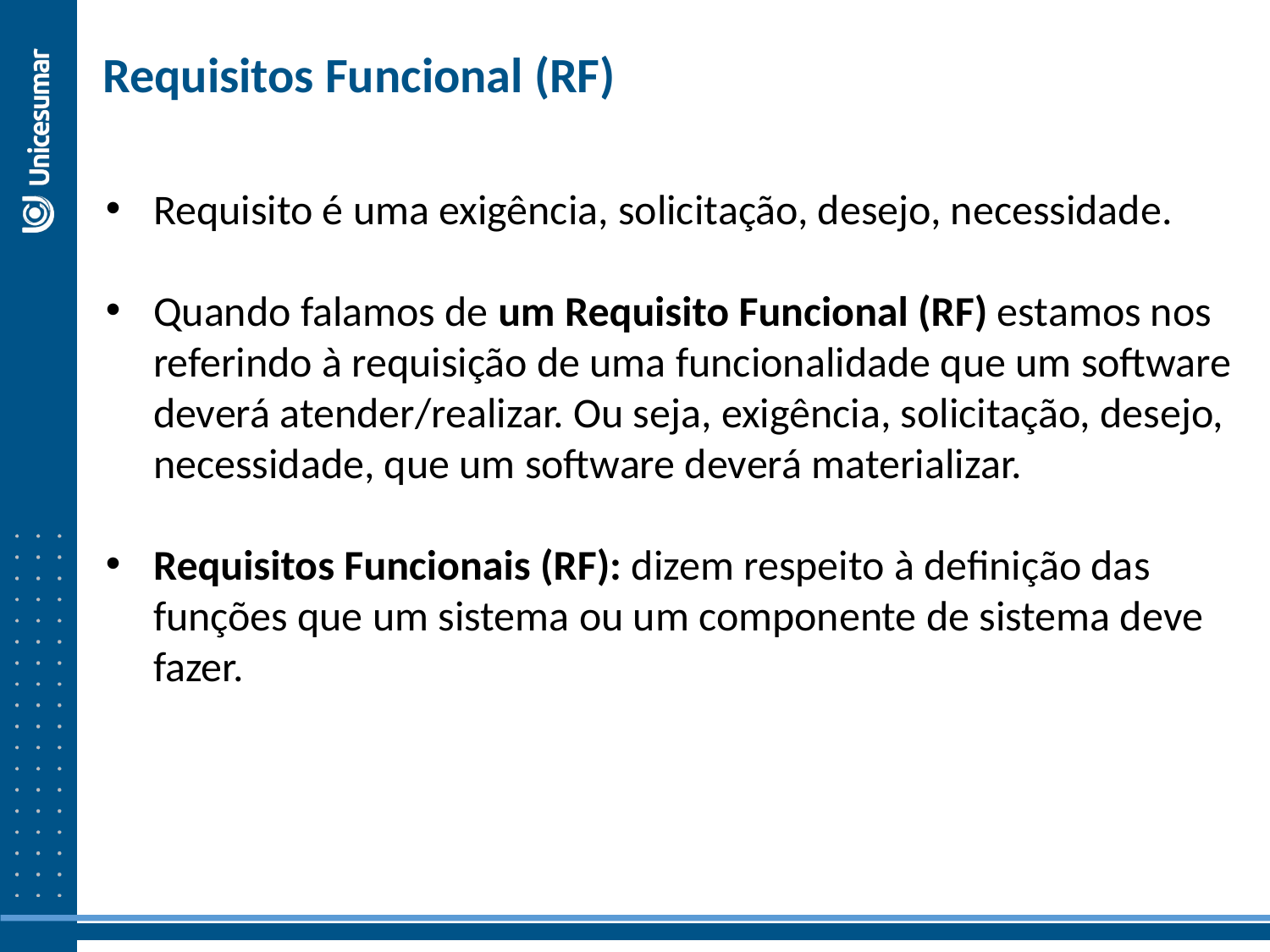

Requisitos Funcional (RF)
Requisito é uma exigência, solicitação, desejo, necessidade.

Quando falamos de um Requisito Funcional (RF) estamos nos referindo à requisição de uma funcionalidade que um software deverá atender/realizar. Ou seja, exigência, solicitação, desejo, necessidade, que um software deverá materializar.

Requisitos Funcionais (RF): dizem respeito à definição das funções que um sistema ou um componente de sistema deve fazer.